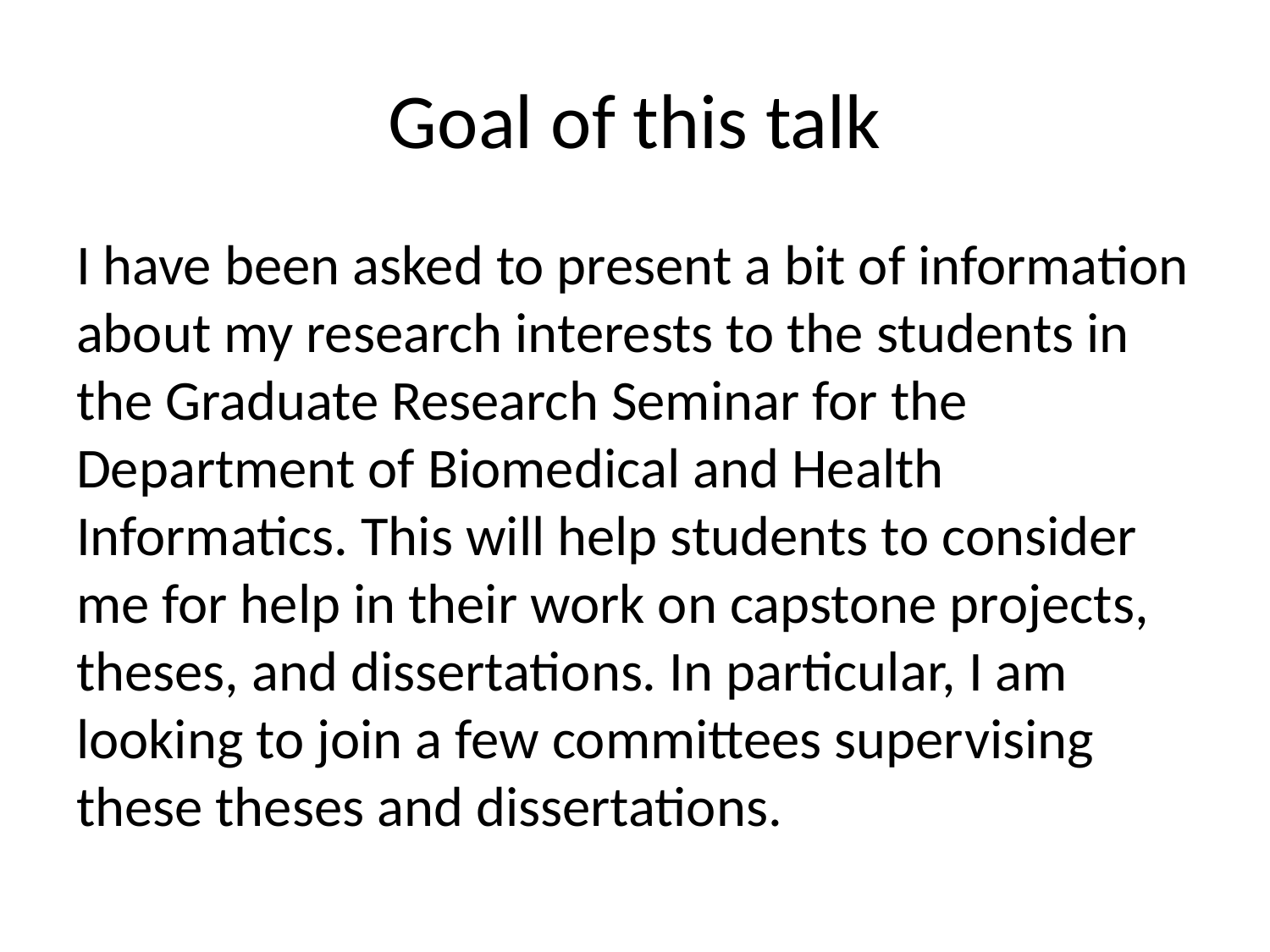

# Goal of this talk
I have been asked to present a bit of information about my research interests to the students in the Graduate Research Seminar for the Department of Biomedical and Health Informatics. This will help students to consider me for help in their work on capstone projects, theses, and dissertations. In particular, I am looking to join a few committees supervising these theses and dissertations.